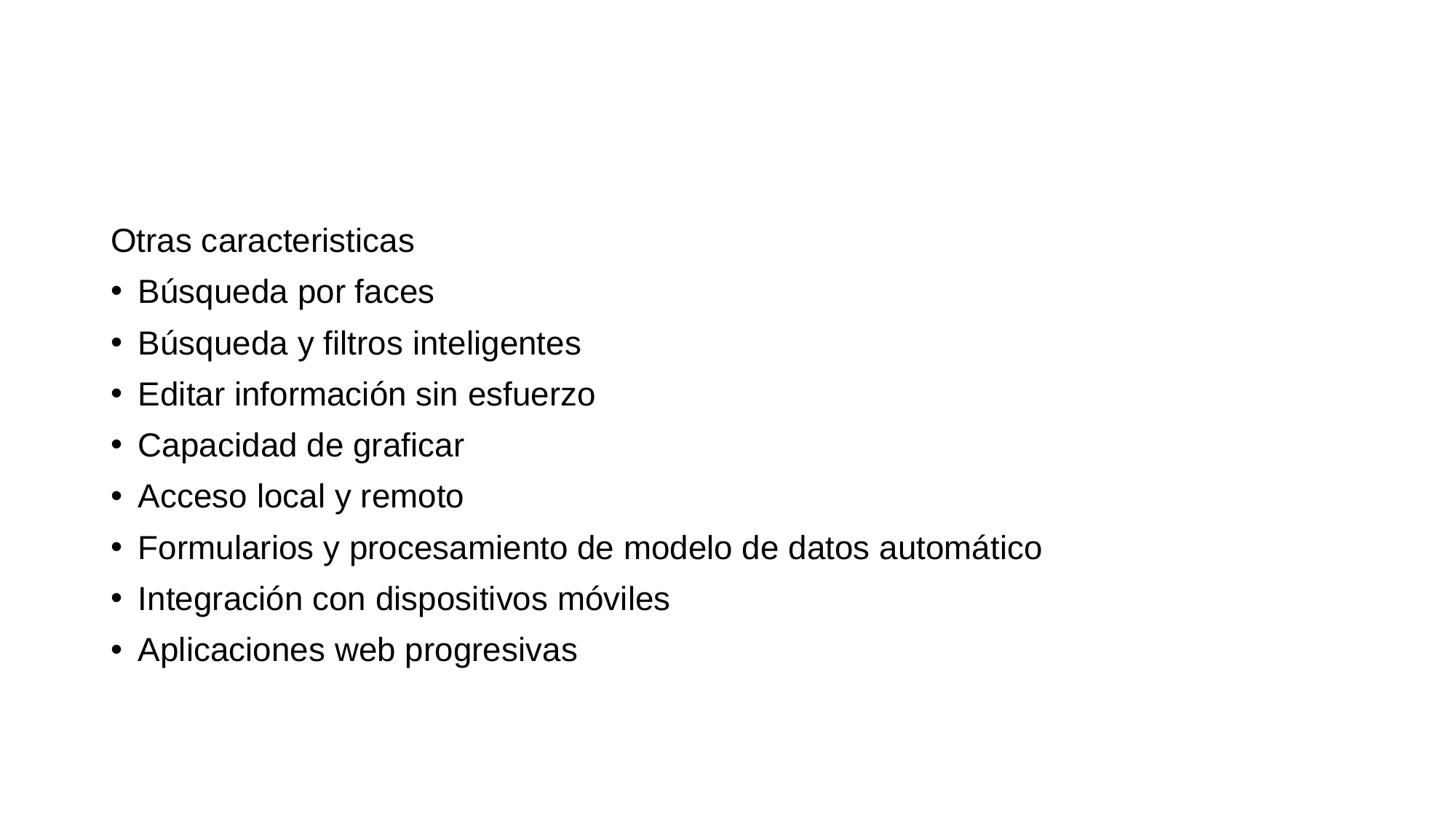

#
Otras caracteristicas
Búsqueda por faces
Búsqueda y filtros inteligentes
Editar información sin esfuerzo
Capacidad de graficar
Acceso local y remoto
Formularios y procesamiento de modelo de datos automático
Integración con dispositivos móviles
Aplicaciones web progresivas